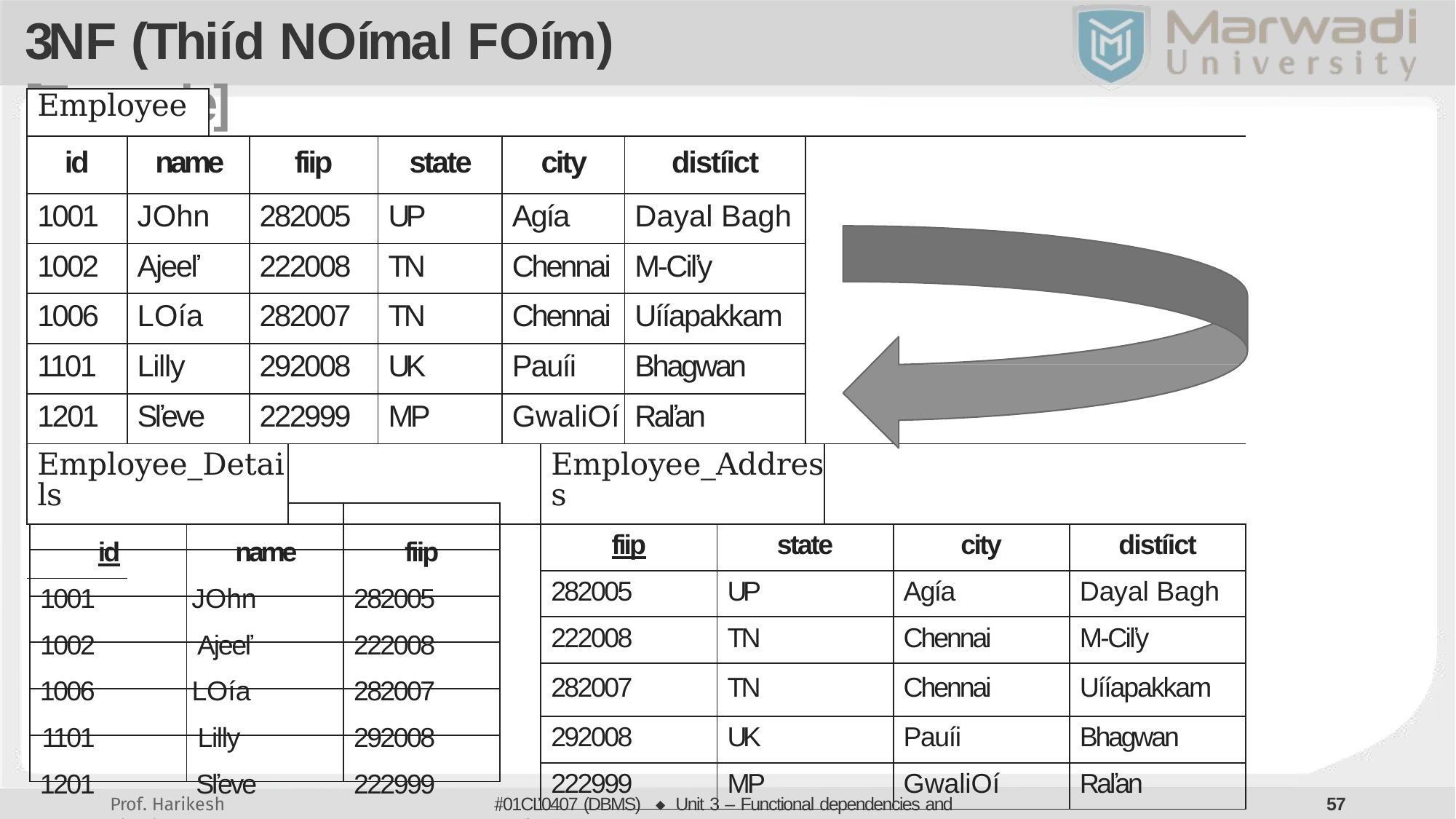

# 3NF (Thiíd Noímal Foím) [Example]
| Employee |  |  |  |  |  |  |  |  |  |  |  |  |  |  |  |
| --- | --- | --- | --- | --- | --- | --- | --- | --- | --- | --- | --- | --- | --- | --- | --- |
| id |  | name |  | fiip |  |  | state | city |  | distíict |  |  |  |  |  |
| 1001 |  | John |  | 282005 |  |  | UP | Agía |  | Dayal Bagh |  |  |  |  |  |
| 1002 |  | Ajeeľ |  | 222008 |  |  | TN | Chennai |  | M-Ciľy |  |  |  |  |  |
| 1006 |  | Loía |  | 282007 |  |  | TN | Chennai |  | Uííapakkam |  |  |  |  |  |
| 1101 |  | Lilly |  | 292008 |  |  | UK | Pauíi |  | Bhagwan |  |  |  |  |  |
| 1201 |  | Sľeve |  | 222999 |  |  | MP | Gwalioí |  | Raľan |  |  |  |  |  |
| Employee\_Details |  |  |  |  |  |  |  |  | Employee\_Address |  |  |  |  |  |  |
|  | id | name |  |  |  | fiip |  |  | fiip |  | state |  |  | city | distíict |
|  |  |  |  |  |  |  |  |  | 282005 |  | UP |  |  | Agía | Dayal Bagh |
| 1001 |  | John |  |  |  | 282005 |  |  |  |  |  |  |  |  |  |
|  |  |  |  |  |  |  |  |  | 222008 |  | TN |  |  | Chennai | M-Ciľy |
| 1002 |  | Ajeeľ |  |  |  | 222008 |  |  |  |  |  |  |  |  |  |
|  |  |  |  |  |  |  |  |  | 282007 |  | TN |  |  | Chennai | Uííapakkam |
| 1006 |  | Loía |  |  |  | 282007 |  |  |  |  |  |  |  |  |  |
| 1101 |  | Lilly |  |  |  | 292008 |  |  | 292008 |  | UK |  |  | Pauíi | Bhagwan |
| 1201 |  | Sľeve |  |  |  | 222999 |  |  | 222999 |  | MP |  |  | Gwalioí | Raľan |

|  |  |  |
| --- | --- | --- |
|  |  |  |
|  |  |  |
|  |  |  |
|  |  |  |
|  |  |  |
01CĽ0407 (DBMS)  ⬥ Unit 3 – Functional dependencies and Noímalization
57
Prof. Harikesh Chauhan